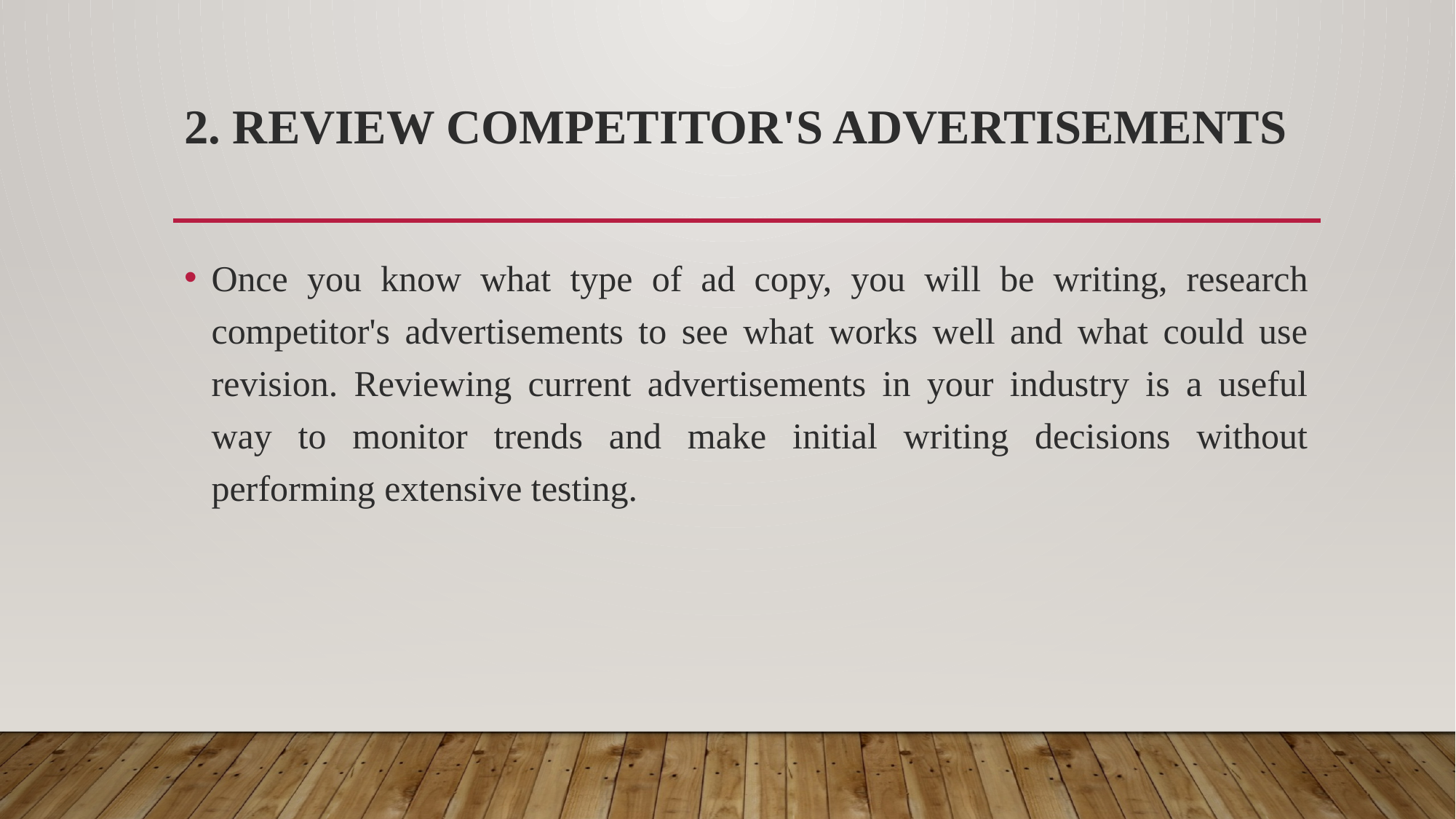

# 2. Review competitor's advertisements
Once you know what type of ad copy, you will be writing, research competitor's advertisements to see what works well and what could use revision. Reviewing current advertisements in your industry is a useful way to monitor trends and make initial writing decisions without performing extensive testing.